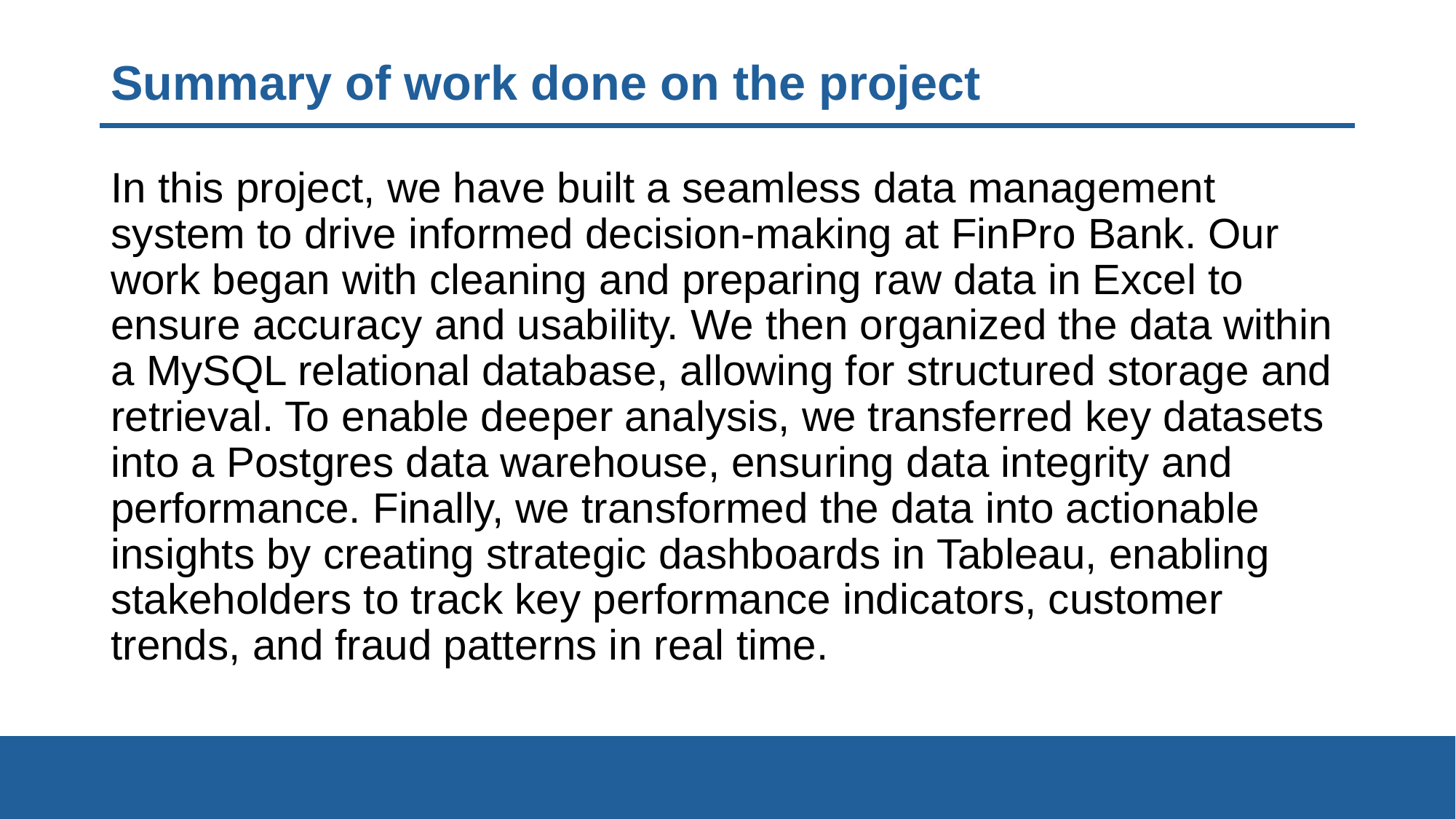

# Summary of work done on the project
In this project, we have built a seamless data management system to drive informed decision-making at FinPro Bank. Our work began with cleaning and preparing raw data in Excel to ensure accuracy and usability. We then organized the data within a MySQL relational database, allowing for structured storage and retrieval. To enable deeper analysis, we transferred key datasets into a Postgres data warehouse, ensuring data integrity and performance. Finally, we transformed the data into actionable insights by creating strategic dashboards in Tableau, enabling stakeholders to track key performance indicators, customer trends, and fraud patterns in real time.